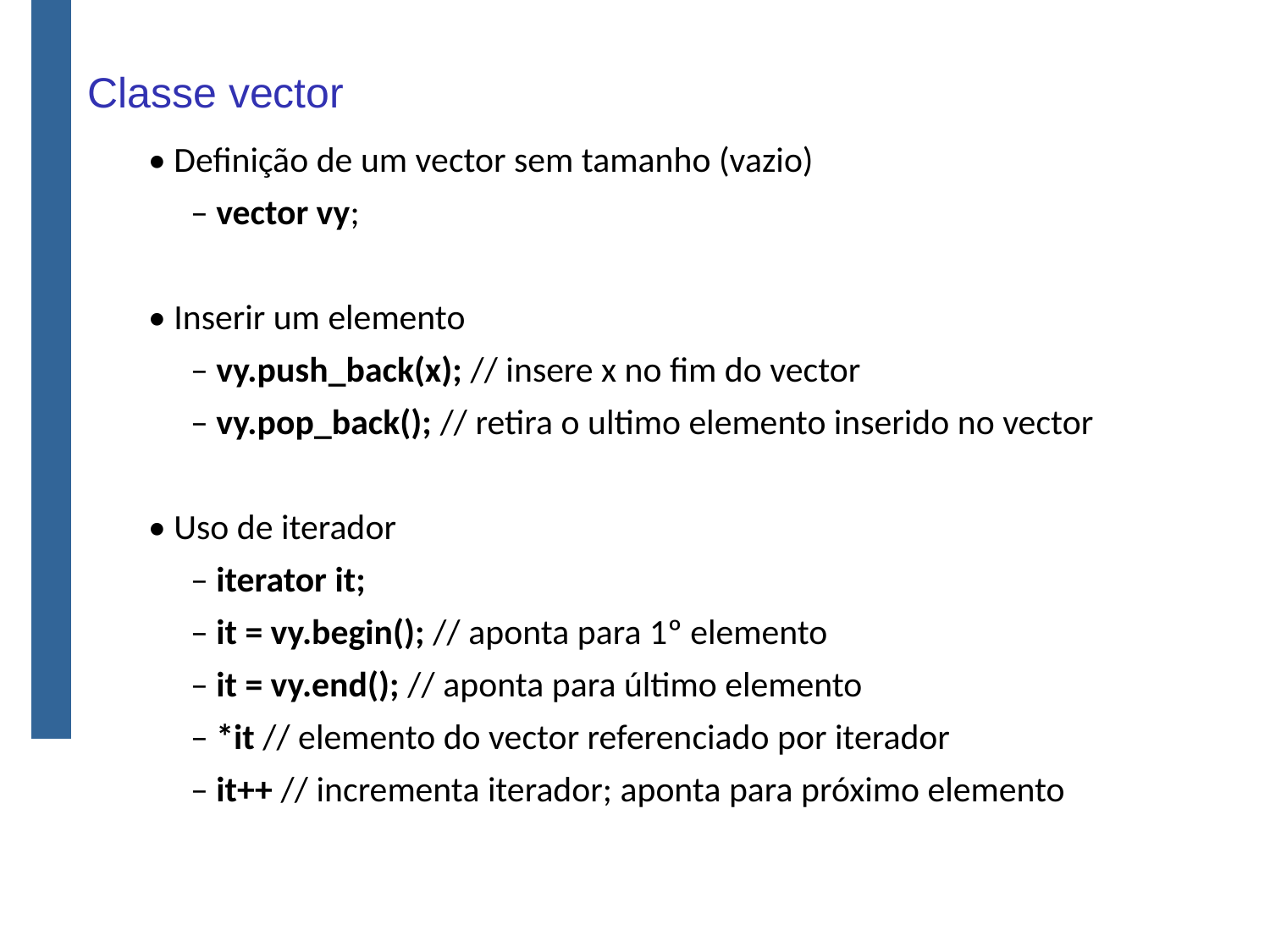

# Classe vector
• Definição de um vector sem tamanho (vazio)
	– vector vy;

• Inserir um elemento
	– vy.push_back(x); // insere x no fim do vector
	– vy.pop_back(); // retira o ultimo elemento inserido no vector

• Uso de iterador
	– iterator it;
	– it = vy.begin(); // aponta para 1º elemento
	– it = vy.end(); // aponta para último elemento
	– *it // elemento do vector referenciado por iterador
	– it++ // incrementa iterador; aponta para próximo elemento